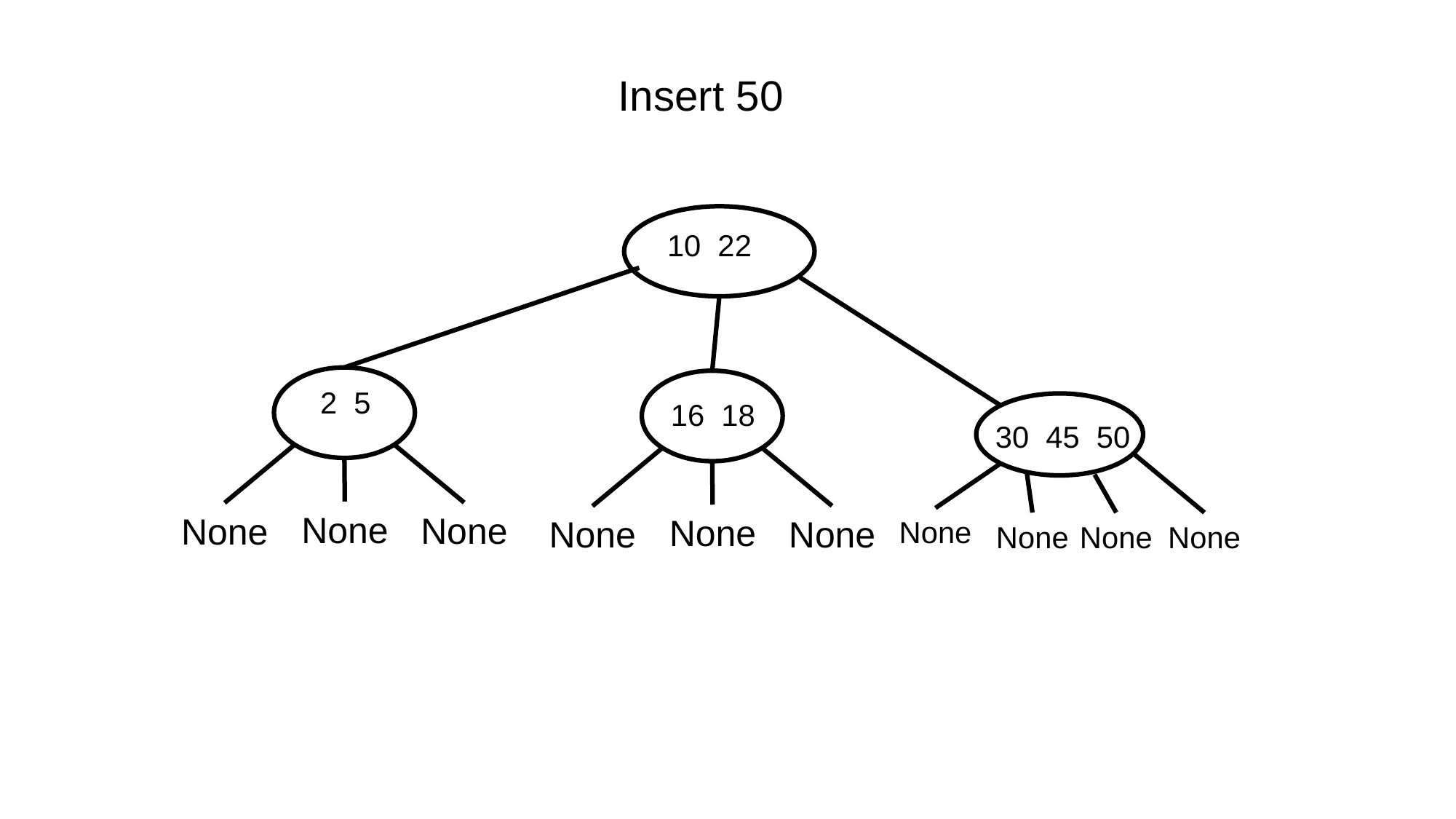

Insert 50

10  22

2  5
None
None
None

16  18
None
None
None

30  45  50
None
None
None
None